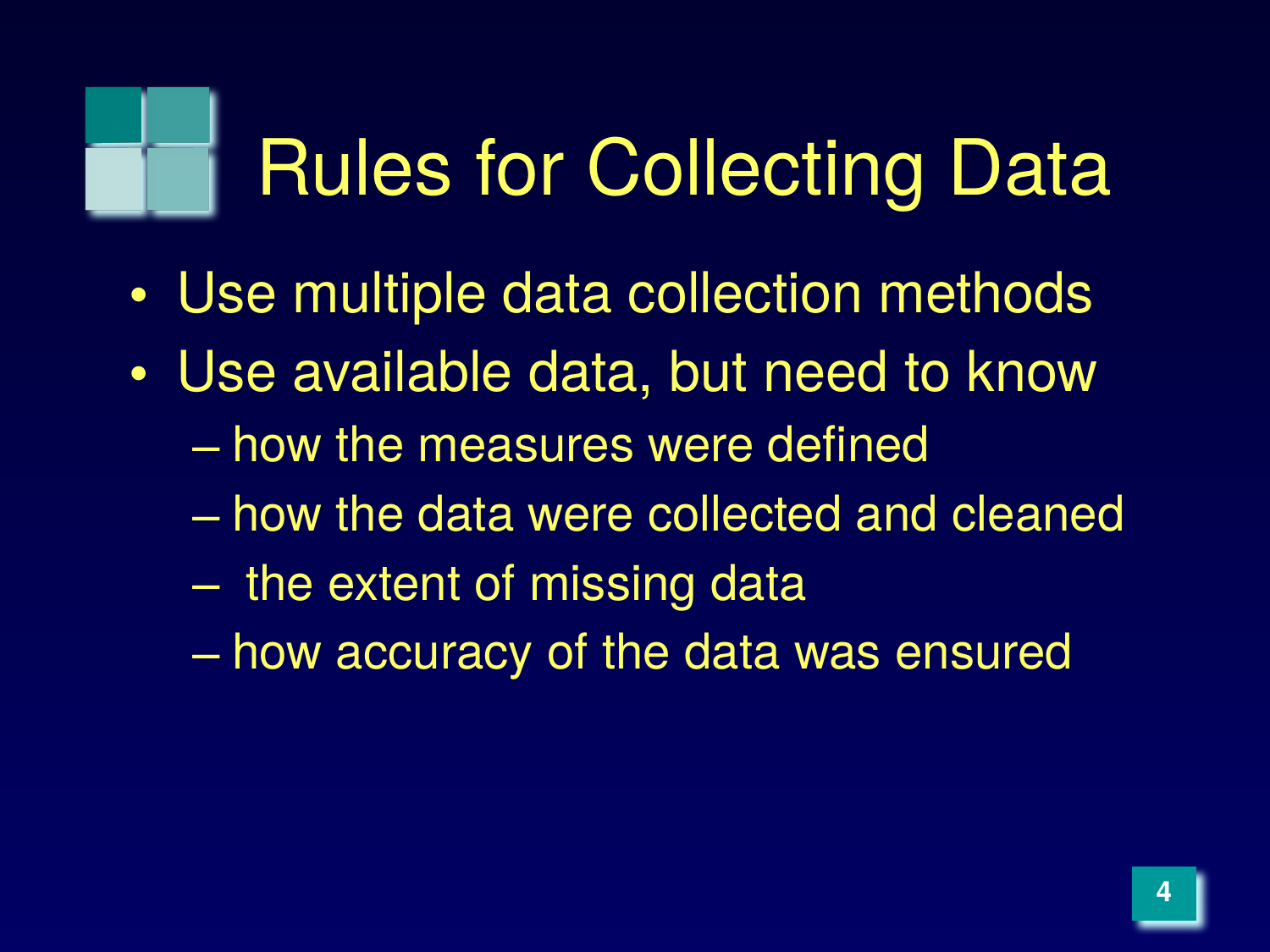

# Rules for Collecting Data
Use multiple data collection methods
Use available data, but need to know
how the measures were defined
how the data were collected and cleaned
 the extent of missing data
how accuracy of the data was ensured

4